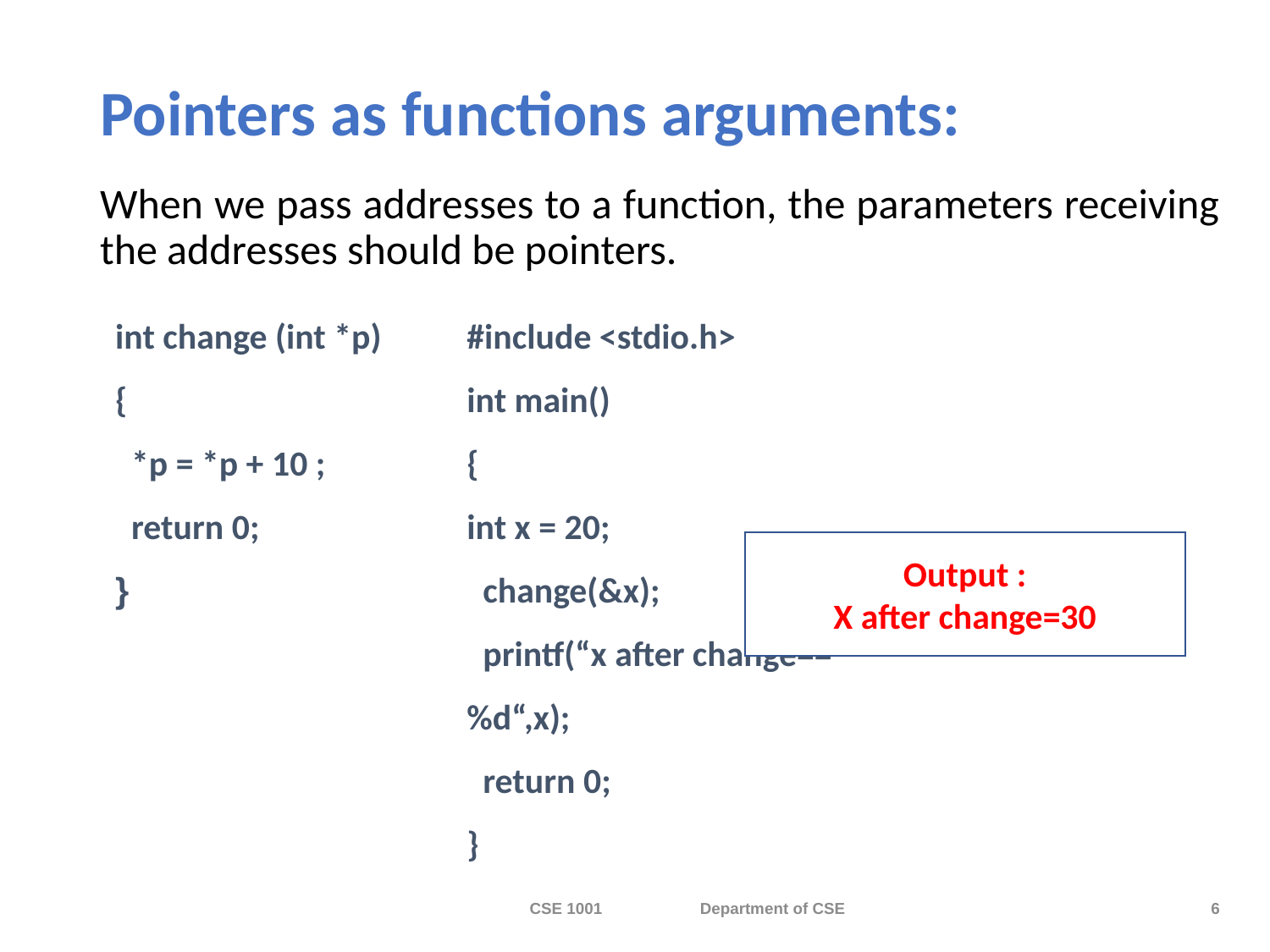

# Pointers as functions arguments:
When we pass addresses to a function, the parameters receiving the addresses should be pointers.

int change (int *p)
{
  *p = *p + 10 ;
  return 0;
}
#include <stdio.h>
int main()
{
int x = 20;
  change(&x);
  printf(“x after change==%d“,x);
  return 0;
}

Output :
X after change=30
CSE 1001                      Department of CSE
6